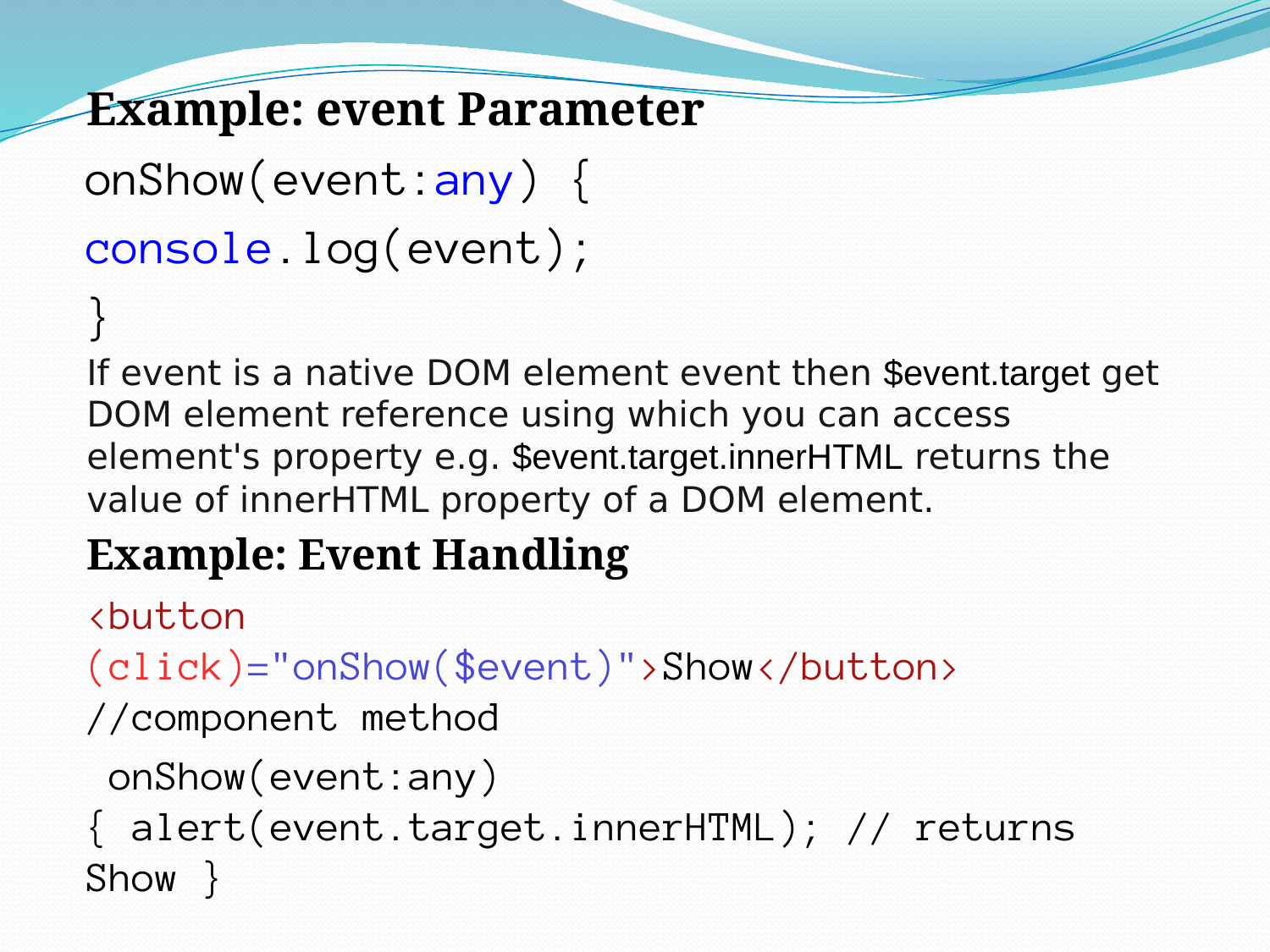

Example: event Parameter
onShow(event:any) {
console.log(event);
}
If event is a native DOM element event then $event.target get DOM element reference using which you can access element's property e.g. $event.target.innerHTML returns the value of innerHTML property of a DOM element.
Example: Event Handling
<button (click)="onShow($event)">Show</button> //component method
 onShow(event:any) { alert(event.target.innerHTML); // returns Show }